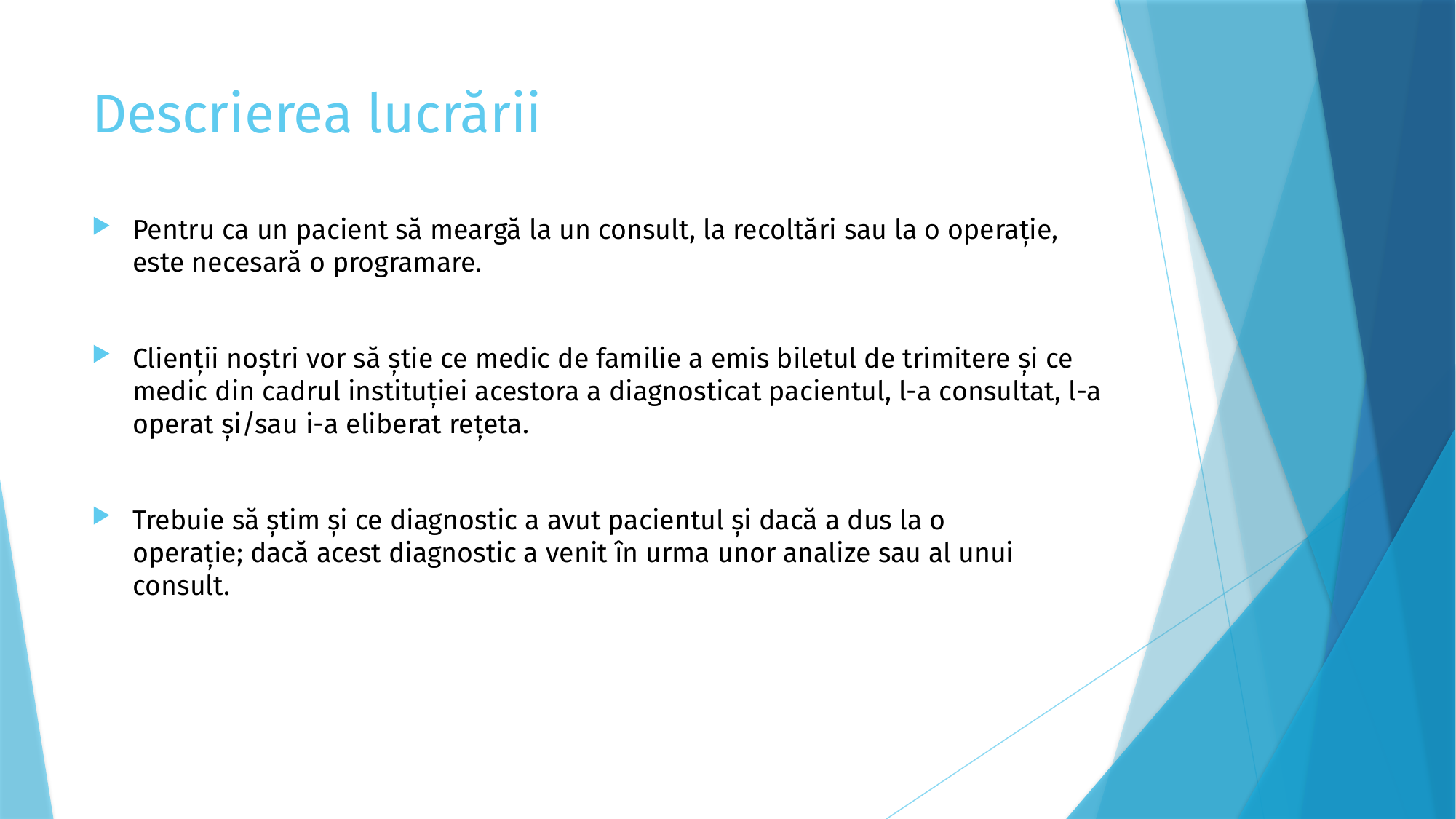

# Descrierea lucrării
Pentru ca un pacient să meargă la un consult, la recoltări sau la o operație, este necesară o programare.

Clienții noștri vor să știe ce medic de familie a emis biletul de trimitere și ce medic din cadrul instituției acestora a diagnosticat pacientul, l-a consultat, l-a operat și/sau i-a eliberat rețeta.

Trebuie să știm și ce diagnostic a avut pacientul și dacă a dus la o operație; dacă acest diagnostic a venit în urma unor analize sau al unui consult.